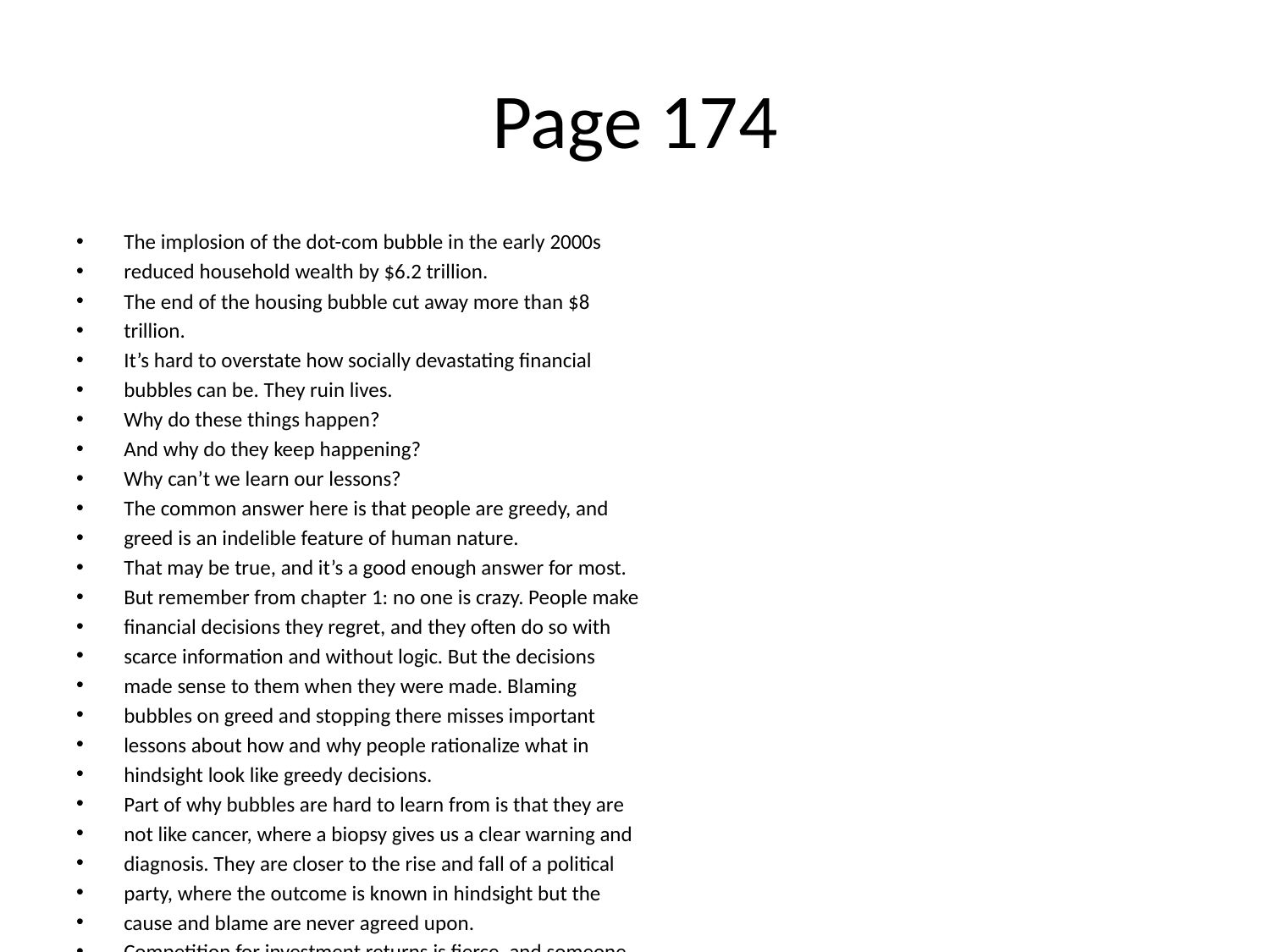

# Page 174
The implosion of the dot-com bubble in the early 2000s
reduced household wealth by $6.2 trillion.
The end of the housing bubble cut away more than $8
trillion.
It’s hard to overstate how socially devastating ﬁnancial
bubbles can be. They ruin lives.
Why do these things happen?
And why do they keep happening?
Why can’t we learn our lessons?
The common answer here is that people are greedy, and
greed is an indelible feature of human nature.
That may be true, and it’s a good enough answer for most.
But remember from chapter 1: no one is crazy. People make
ﬁnancial decisions they regret, and they often do so with
scarce information and without logic. But the decisions
made sense to them when they were made. Blaming
bubbles on greed and stopping there misses important
lessons about how and why people rationalize what in
hindsight look like greedy decisions.
Part of why bubbles are hard to learn from is that they are
not like cancer, where a biopsy gives us a clear warning and
diagnosis. They are closer to the rise and fall of a political
party, where the outcome is known in hindsight but the
cause and blame are never agreed upon.
Competition for investment returns is ﬁerce, and someone
has to own every asset at every point in time. That means
the mere idea of bubbles will always be controversial,